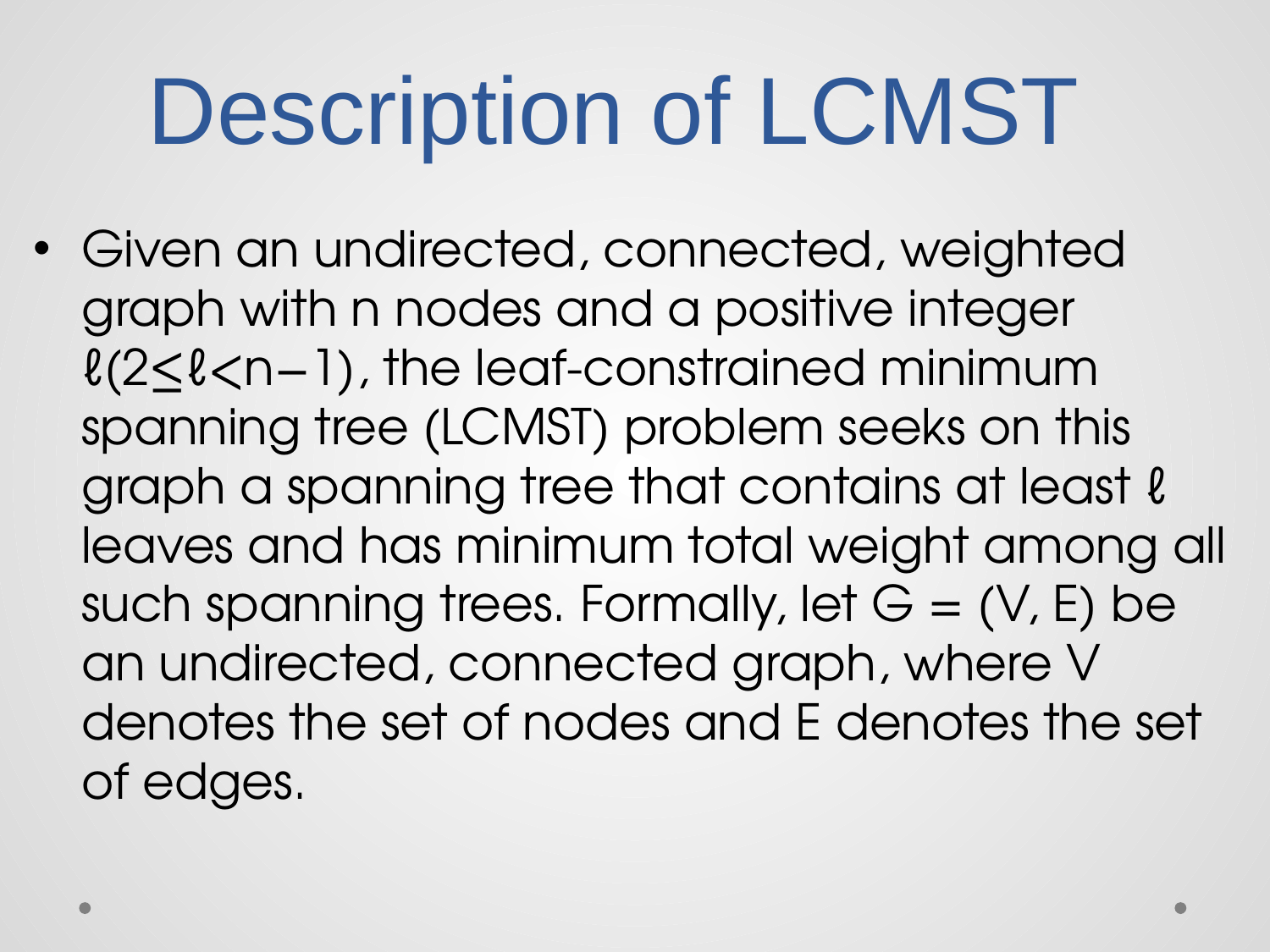

# Description of LCMST
Given an undirected, connected, weighted graph with n nodes and a positive integer ℓ(2≤ℓ<n−1), the leaf-constrained minimum spanning tree (LCMST) problem seeks on this graph a spanning tree that contains at least ℓ leaves and has minimum total weight among all such spanning trees. Formally, let G = (V, E) be an undirected, connected graph, where V denotes the set of nodes and E denotes the set of edges.